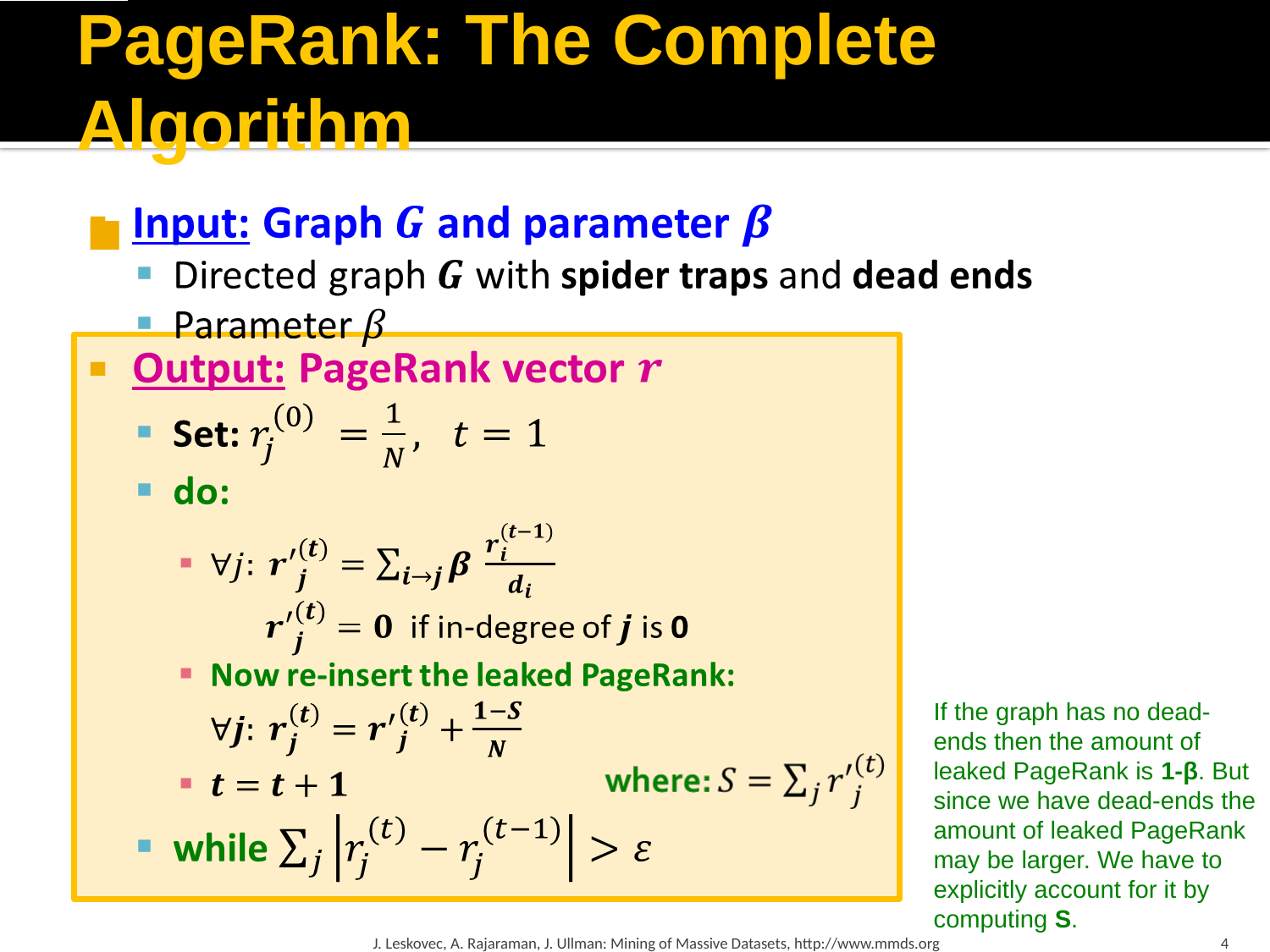

# PageRank: The Complete Algorithm

If the graph has no dead-ends then the amount of leaked PageRank is 1-β. But since we have dead-ends the amount of leaked PageRank may be larger. We have to explicitly account for it by computing S.

J. Leskovec, A. Rajaraman, J. Ullman: Mining of Massive Datasets, http://www.mmds.org
4